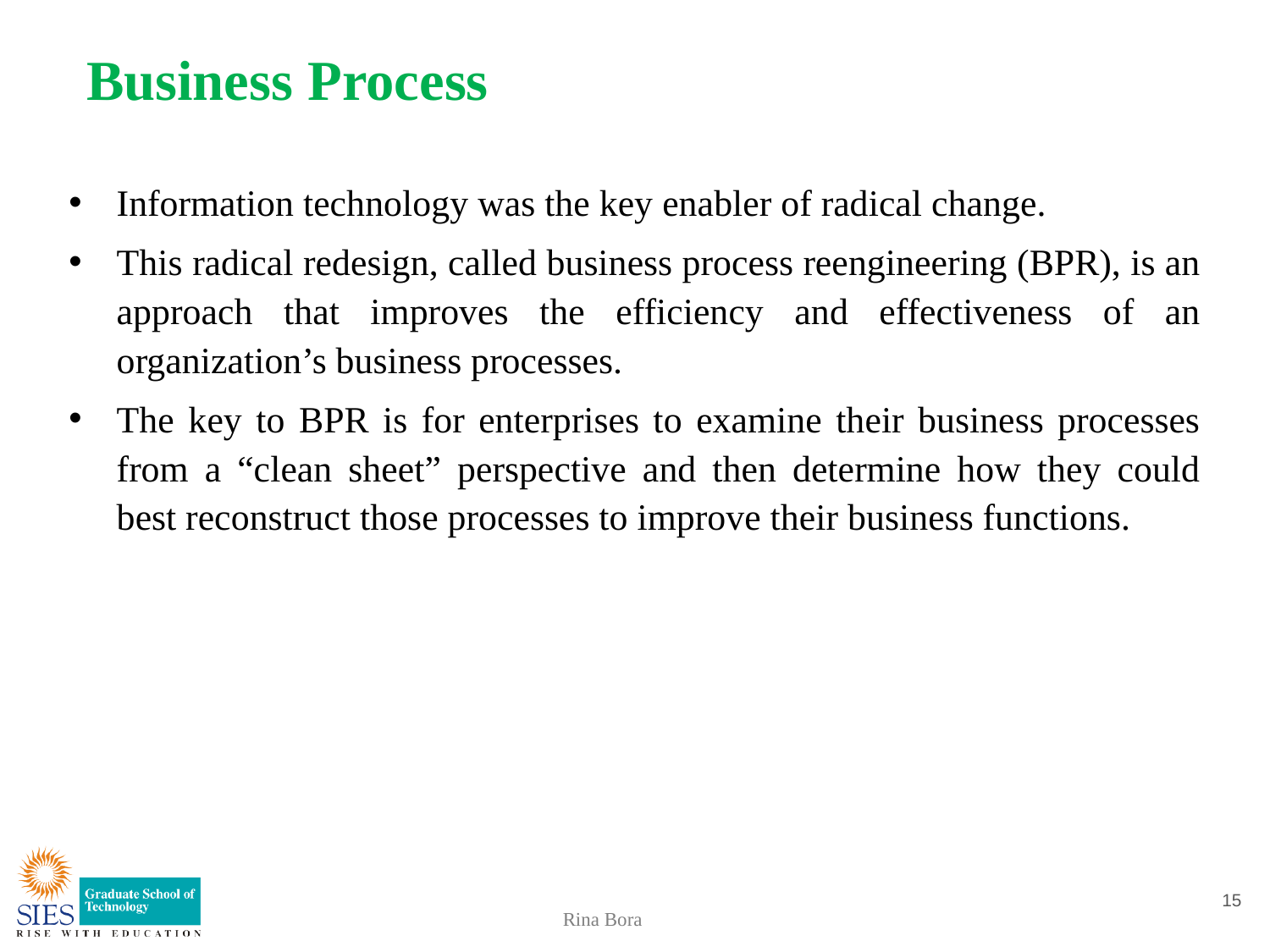

# Business Process
Information technology was the key enabler of radical change.
This radical redesign, called business process reengineering (BPR), is an approach that improves the efficiency and effectiveness of an organization’s business processes.
The key to BPR is for enterprises to examine their business processes from a “clean sheet” perspective and then determine how they could best reconstruct those processes to improve their business functions.
15